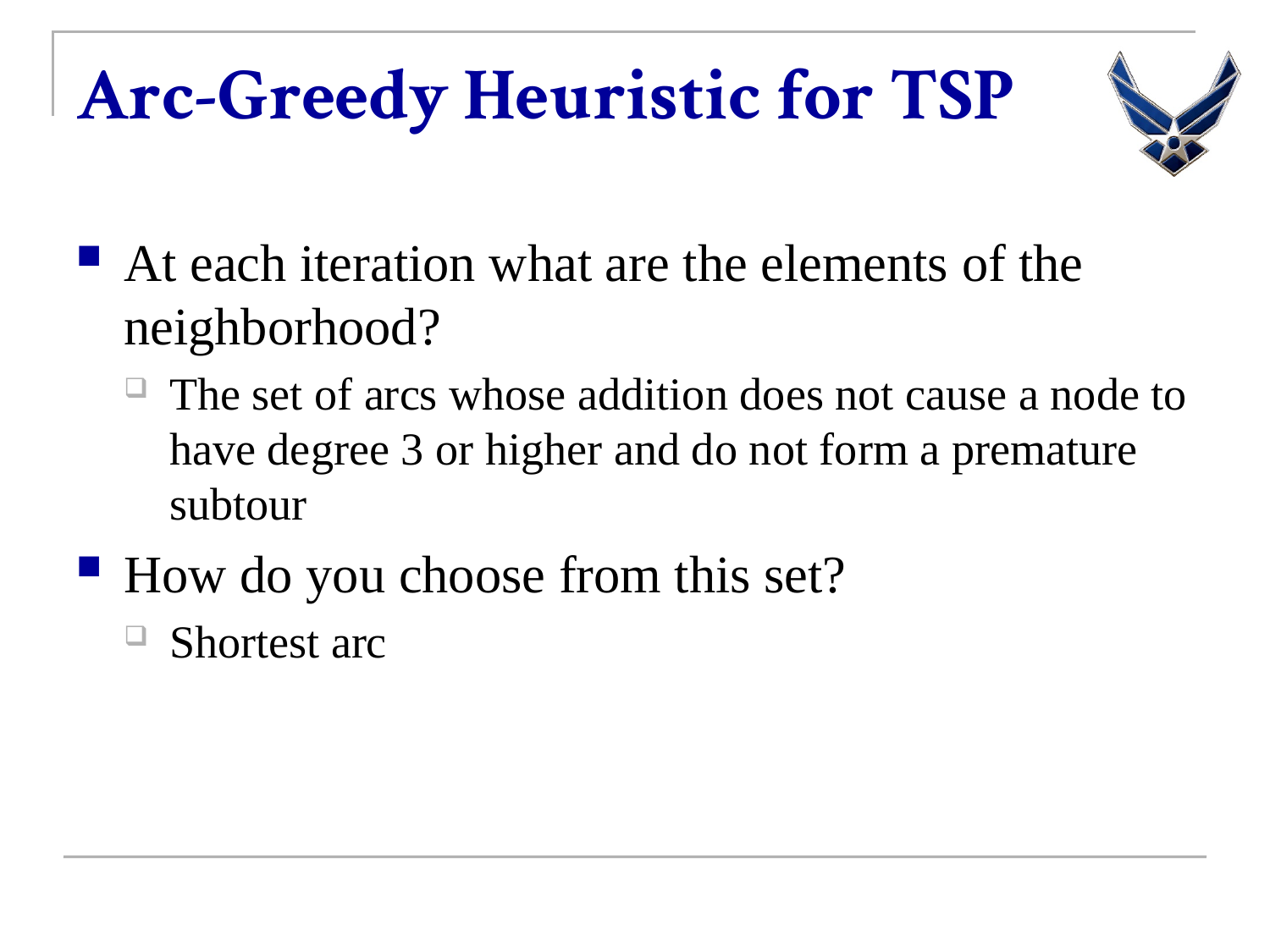

# Arc-Greedy Heuristic for TSP
At each iteration what are the elements of the neighborhood?
The set of arcs whose addition does not cause a node to have degree 3 or higher and do not form a premature subtour
How do you choose from this set?
Shortest arc